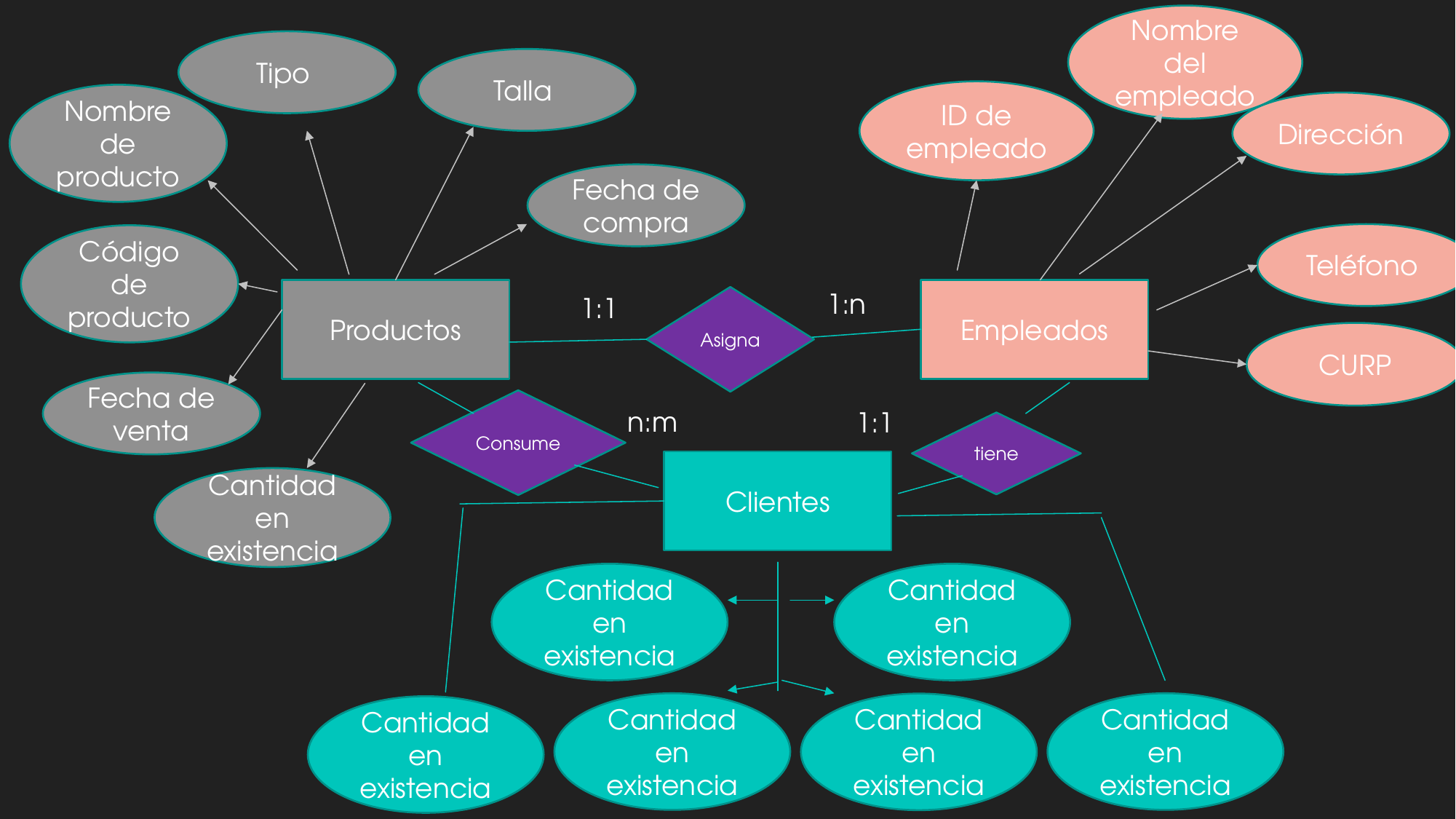

Nombre del empleado
Tipo
Talla
ID de empleado
Nombre de producto
Dirección
Fecha de compra
Teléfono
Código de producto
Productos
Empleados
1:n
1:1
Asigna
CURP
Fecha de venta
Consume
n:m
1:1
tiene
Clientes
Cantidad en existencia
Cantidad en existencia
Cantidad en existencia
Cantidad en existencia
Cantidad en existencia
Cantidad en existencia
Cantidad en existencia